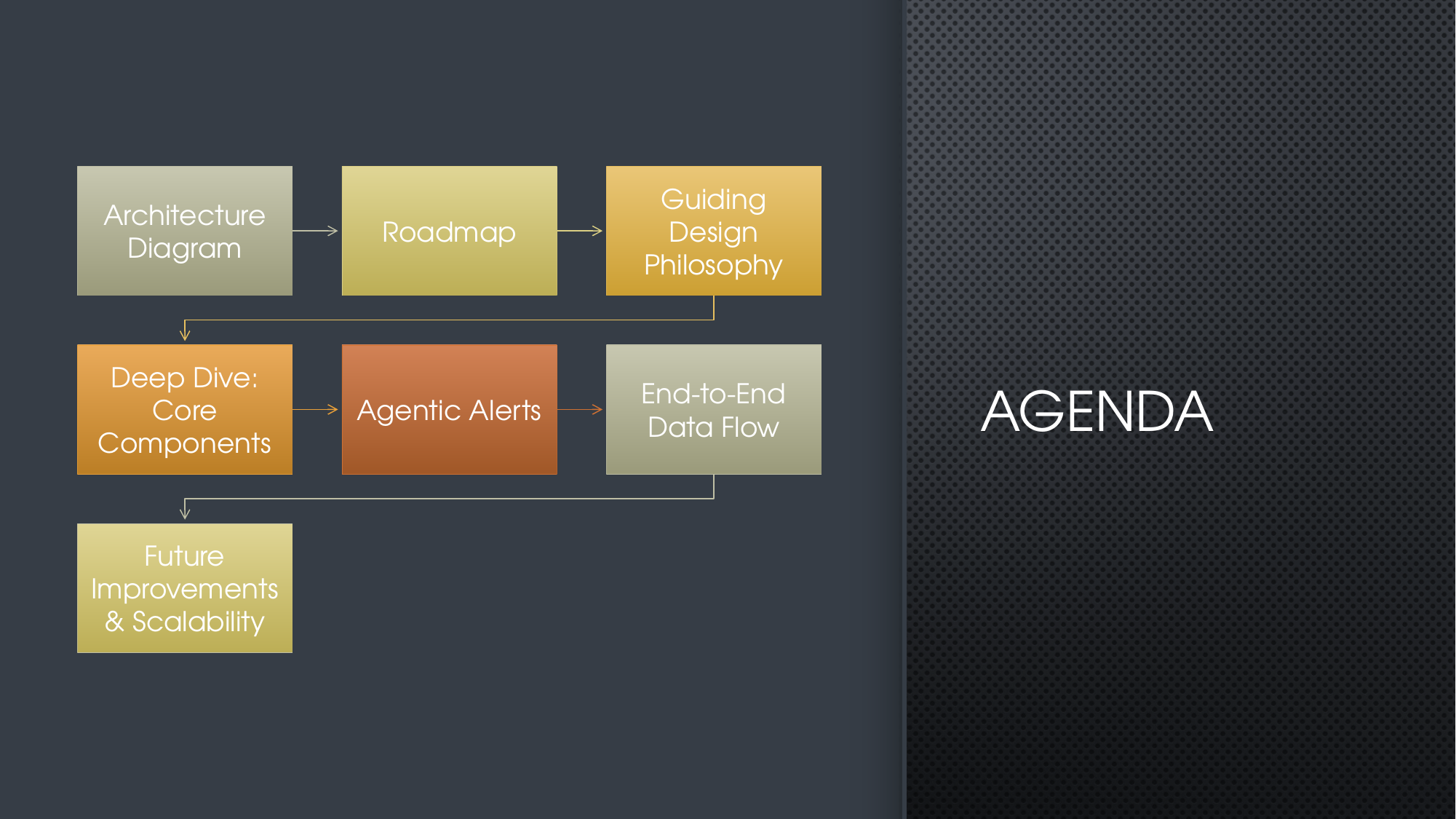

# Agenda

Architecture Diagram

Roadmap

Guiding Design Philosophy

Deep Dive: Core Components

Agentic Alerts

End-to-End Data Flow
Future Improvements & Scalability